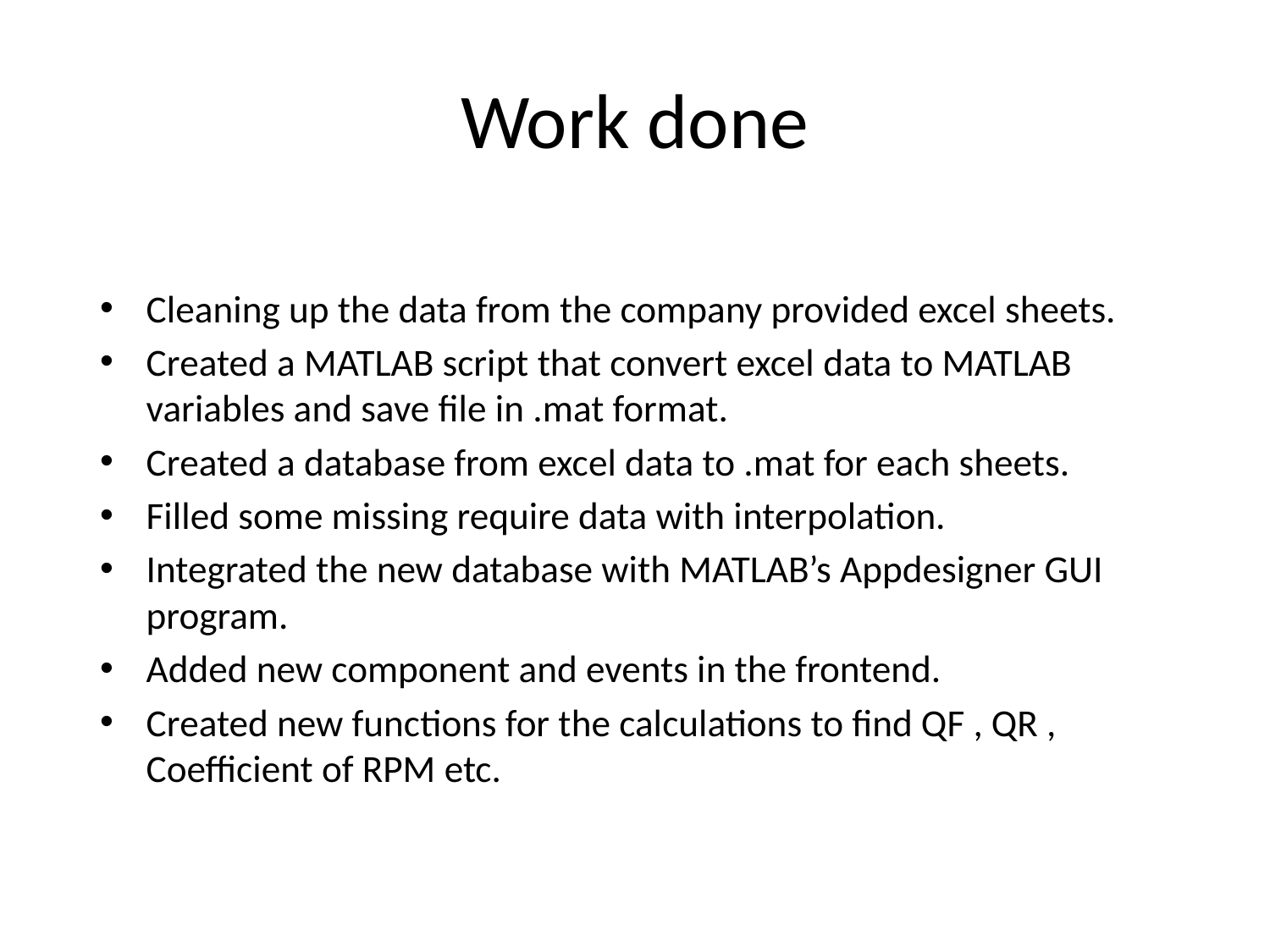

# Work done
Cleaning up the data from the company provided excel sheets.
Created a MATLAB script that convert excel data to MATLAB variables and save file in .mat format.
Created a database from excel data to .mat for each sheets.
Filled some missing require data with interpolation.
Integrated the new database with MATLAB’s Appdesigner GUI program.
Added new component and events in the frontend.
Created new functions for the calculations to find QF , QR , Coefficient of RPM etc.